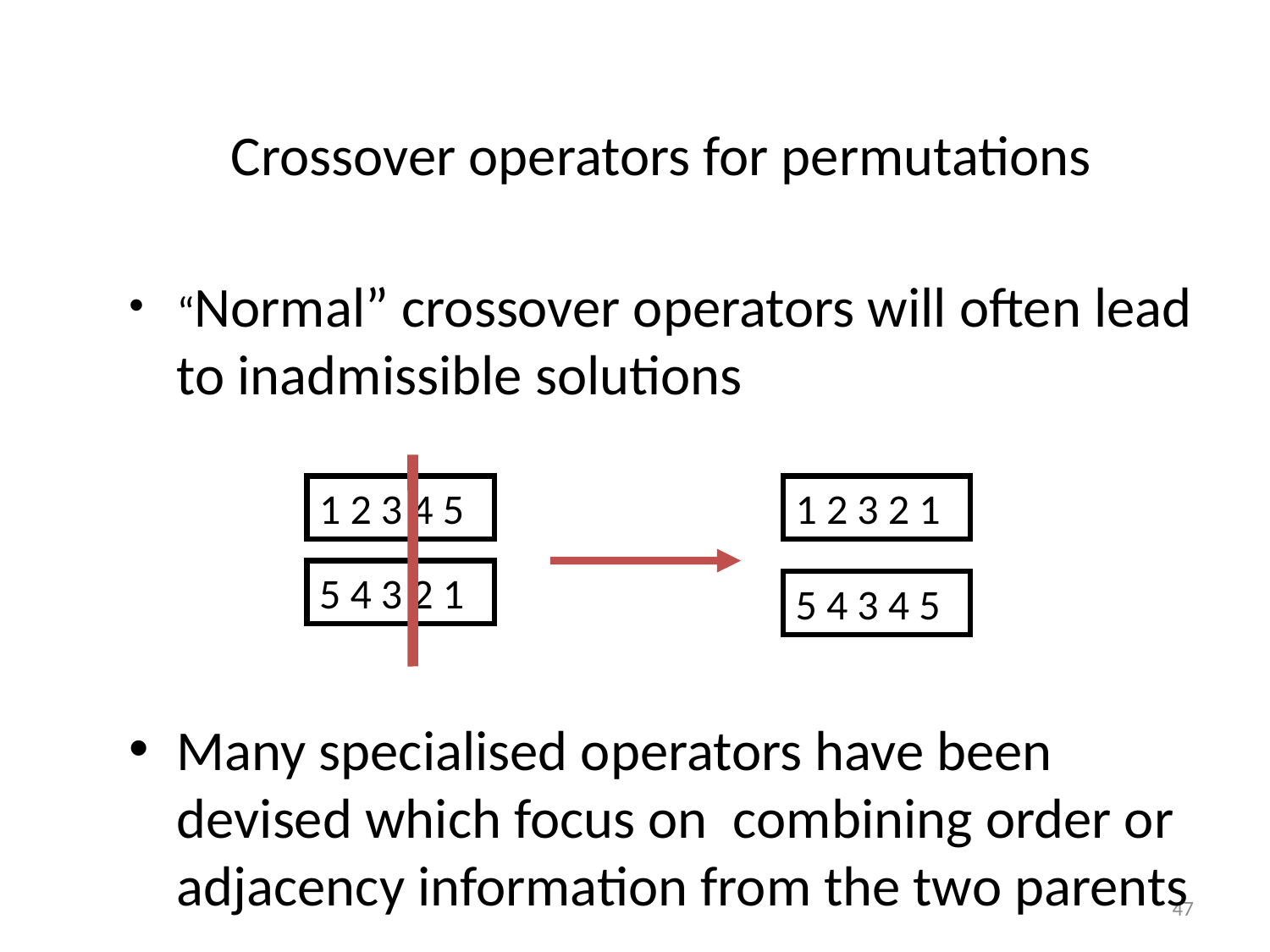

# Crossover operators for permutations
“Normal” crossover operators will often lead to inadmissible solutions

Many specialised operators have been devised which focus on  combining order or adjacency information from the two parents

1 2 3 4 5
1 2 3 2 1
5 4 3 2 1

5 4 3 4 5
47